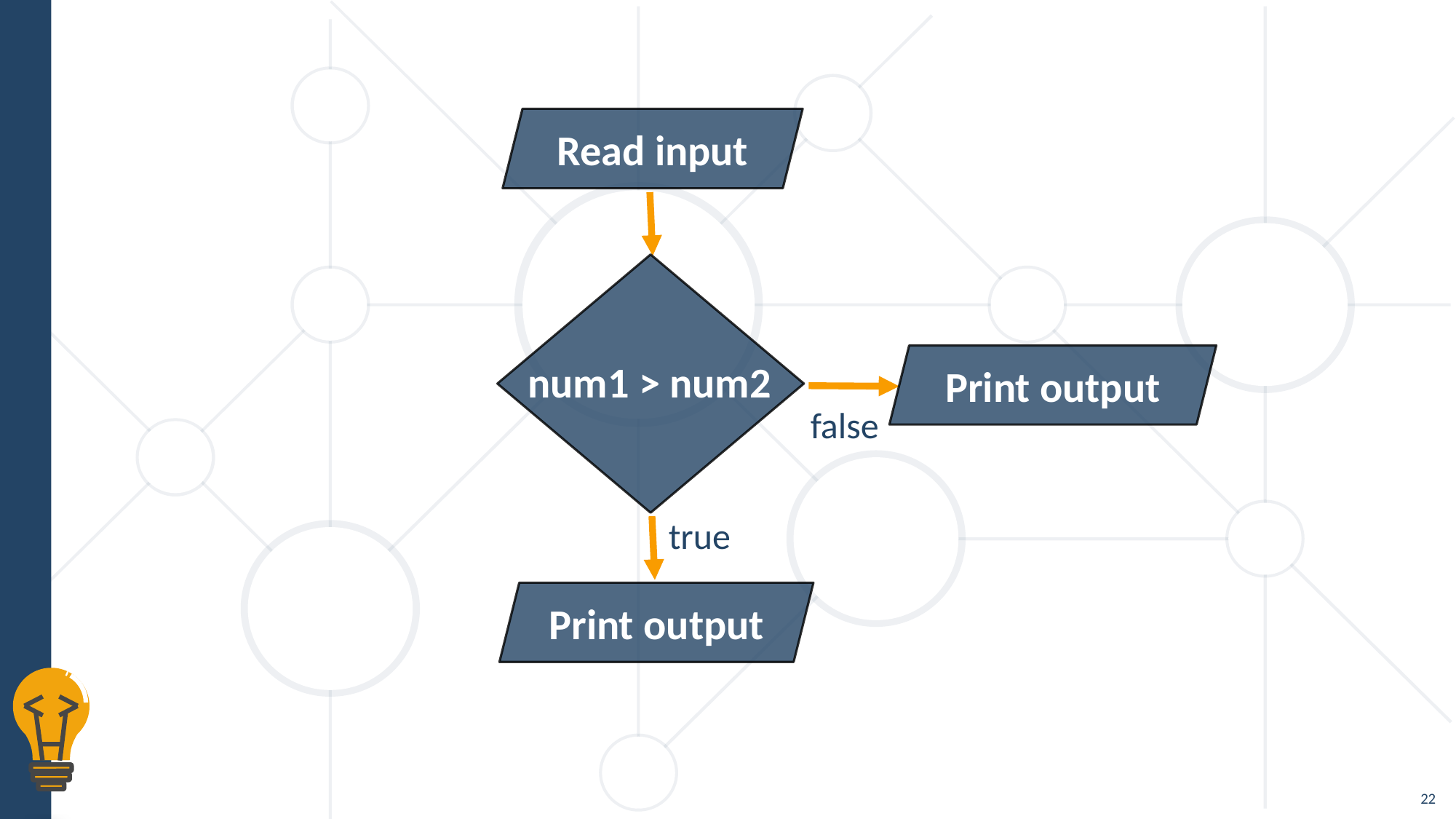

Read input

num1 > num2
Print output
false

true

Print output
22